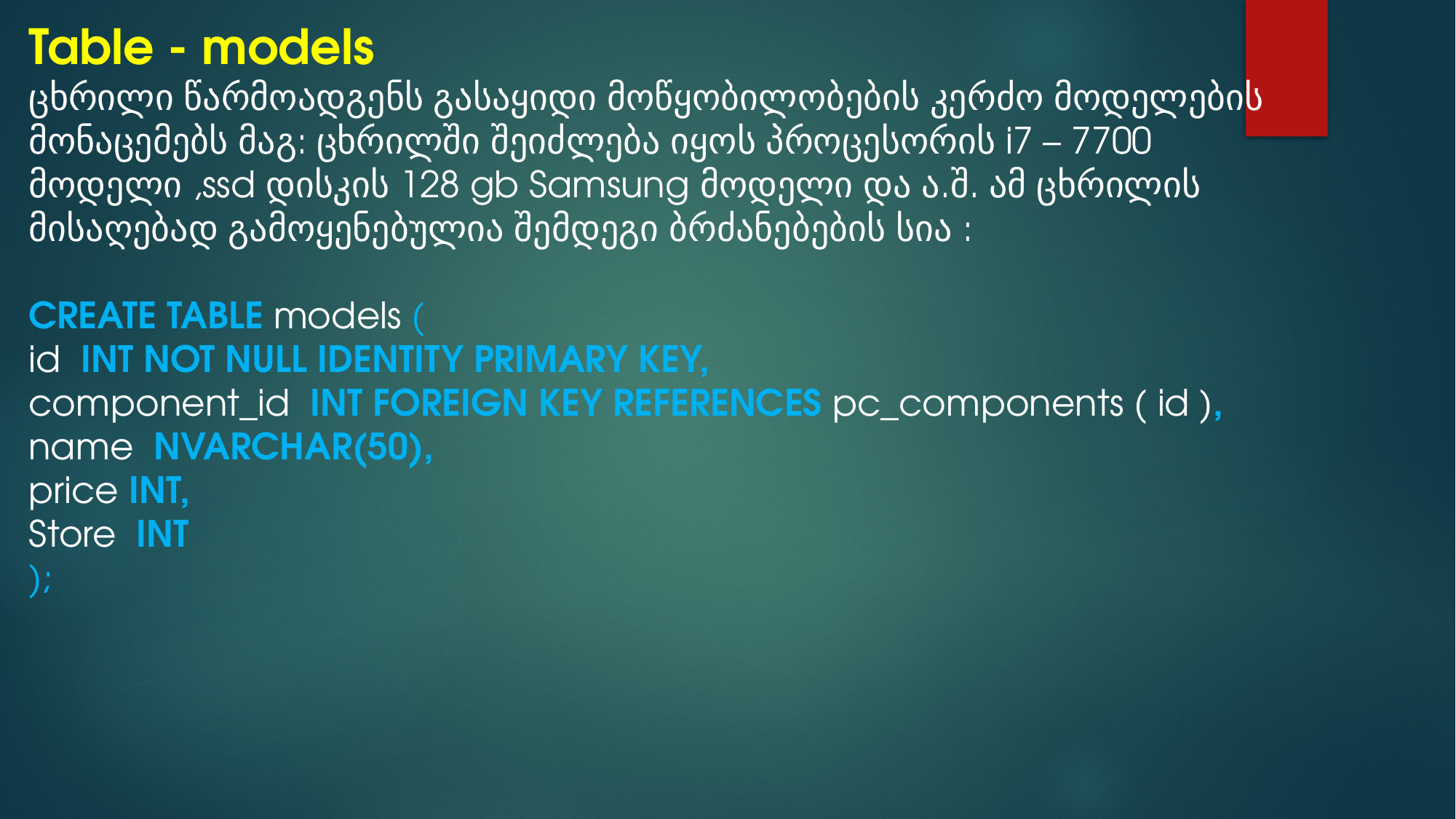

Table - models
ცხრილი წარმოადგენს გასაყიდი მოწყობილობების კერძო მოდელების მონაცემებს მაგ: ცხრილში შეიძლება იყოს პროცესორის i7 – 7700 მოდელი ,ssd დისკის 128 gb Samsung მოდელი და ა.შ. ამ ცხრილის მისაღებად გამოყენებულია შემდეგი ბრძანებების სია :

CREATE TABLE models (
id  INT NOT NULL IDENTITY PRIMARY KEY,
component_id  INT FOREIGN KEY REFERENCES pc_components ( id ),
name  NVARCHAR(50),
price INT,
Store  INT
);